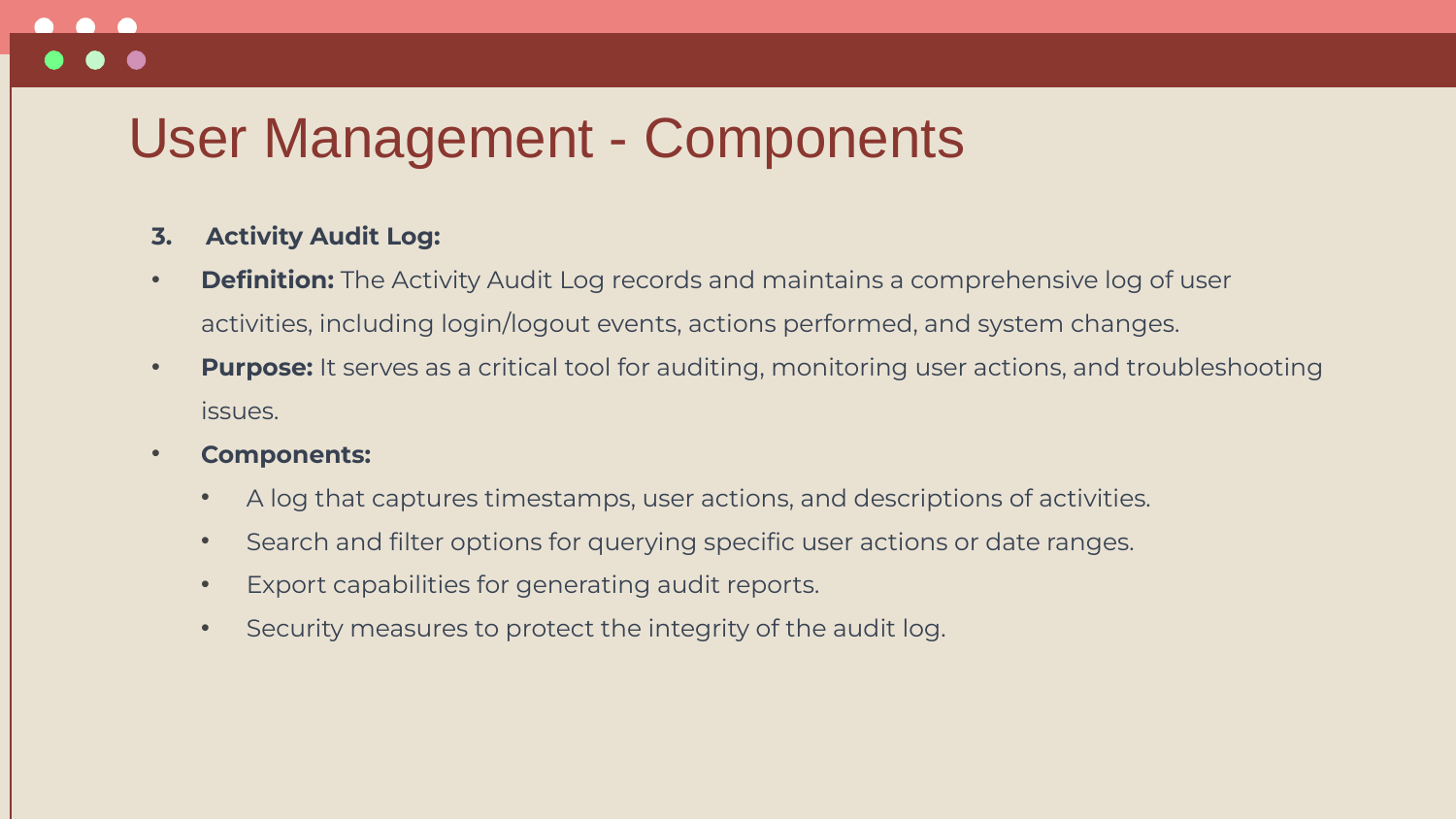

# User Management - Components
3.     Activity Audit Log:
Definition: The Activity Audit Log records and maintains a comprehensive log of user activities, including login/logout events, actions performed, and system changes.
Purpose: It serves as a critical tool for auditing, monitoring user actions, and troubleshooting issues.
Components:
A log that captures timestamps, user actions, and descriptions of activities.
Search and filter options for querying specific user actions or date ranges.
Export capabilities for generating audit reports.
Security measures to protect the integrity of the audit log.